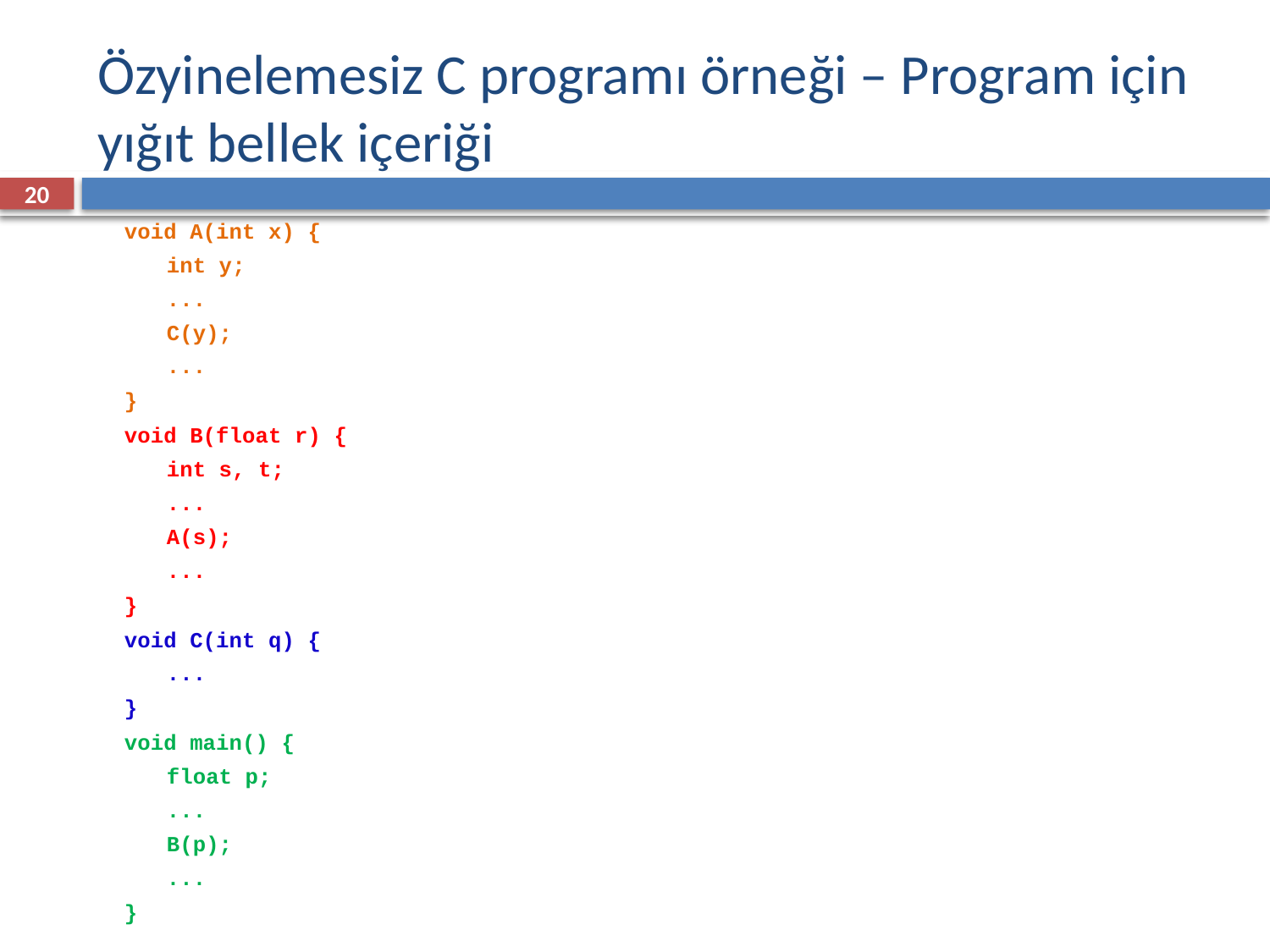

# Özyinelemesiz C programı örneği – Program için yığıt bellek içeriği
20
void A(int x) {
int y;
...
C(y);
...
}
void B(float r) {
int s, t;
...
A(s);
...
}
void C(int q) {
...
}
void main() {
float p;
...
B(p);
...
}